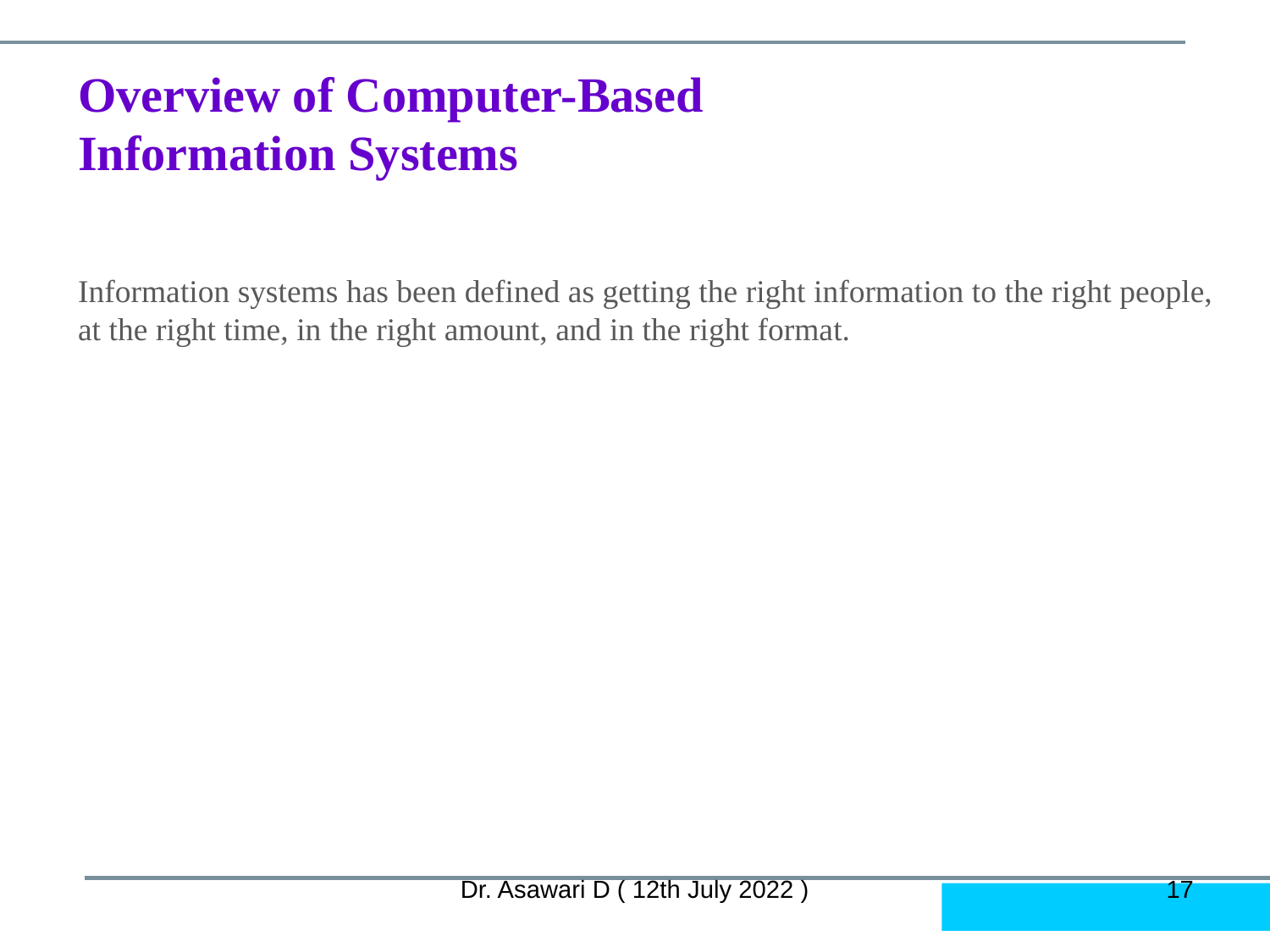

# Overview of Computer-Based Information Systems
Information systems has been defined as getting the right information to the right people, at the right time, in the right amount, and in the right format.
Dr. Asawari D ( 12th July 2022 )
17